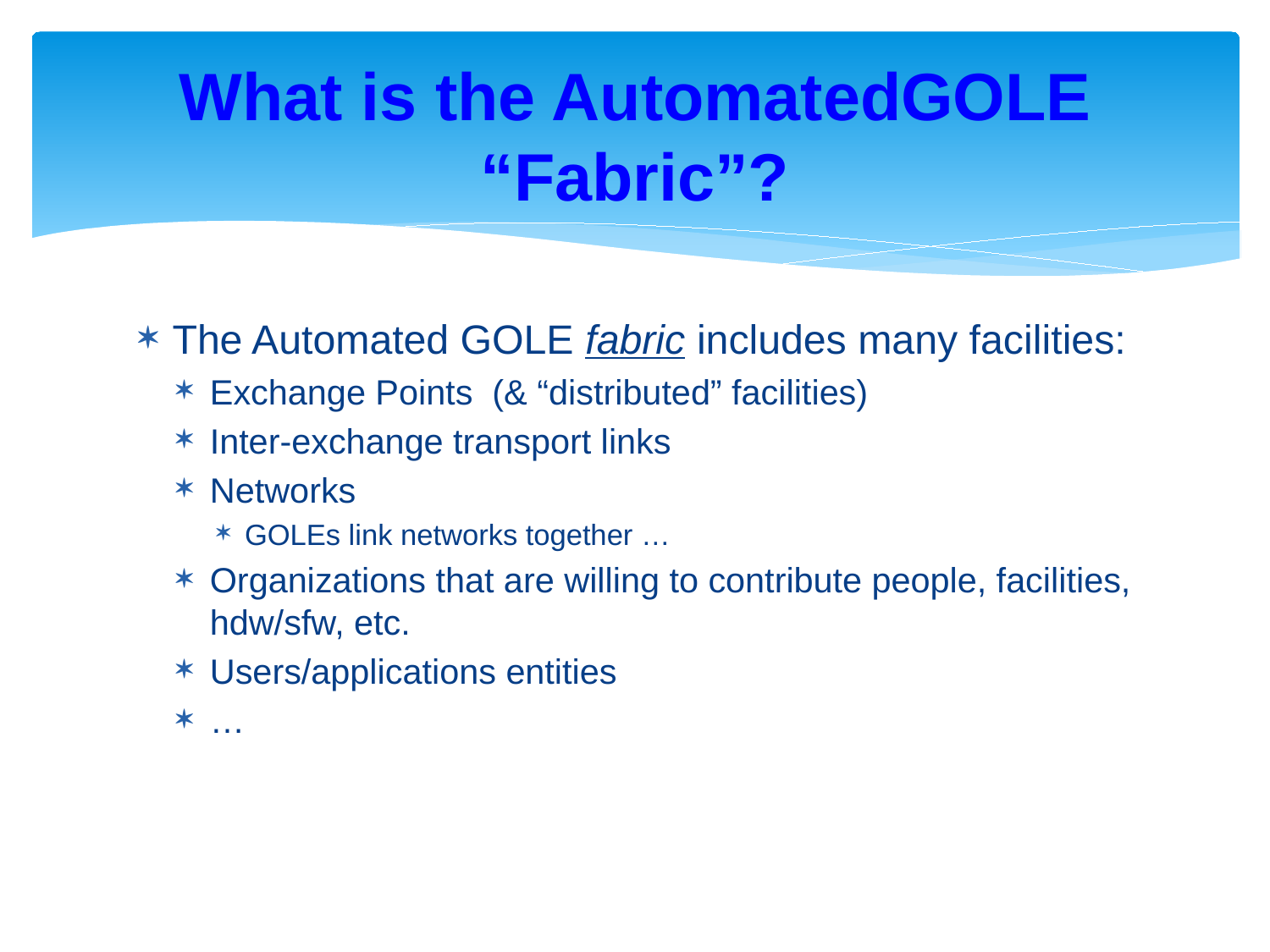

# What is the AutomatedGOLE “Fabric”?
The Automated GOLE fabric includes many facilities:
Exchange Points  (& “distributed” facilities)
Inter-exchange transport links
Networks
GOLEs link networks together …
Organizations that are willing to contribute people, facilities, hdw/sfw, etc.
Users/applications entities
…